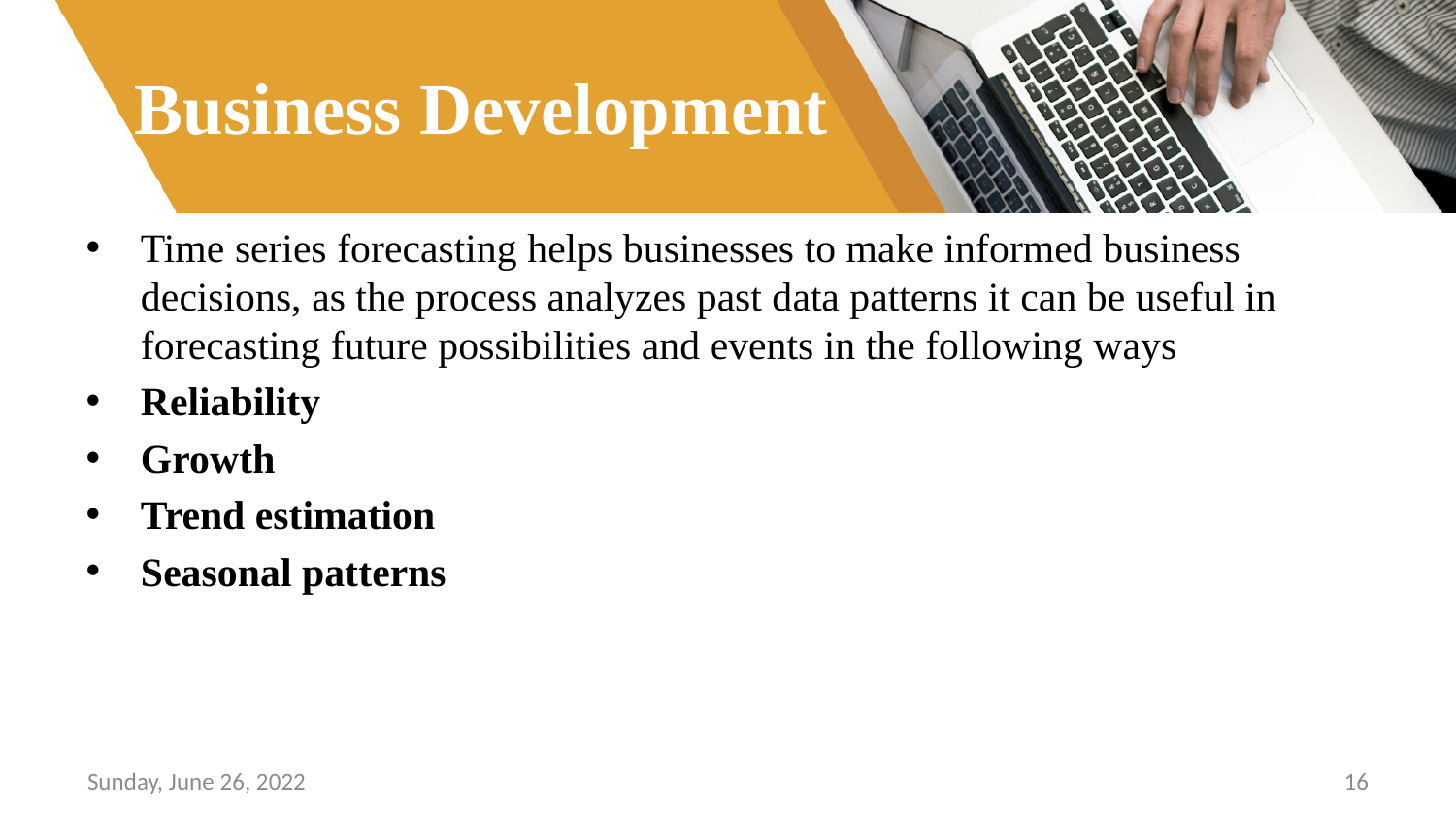

# Business Development
Time series forecasting helps businesses to make informed business decisions, as the process analyzes past data patterns it can be useful in forecasting future possibilities and events in the following ways
Reliability
Growth
Trend estimation
Seasonal patterns

Sunday, June 26, 2022
16